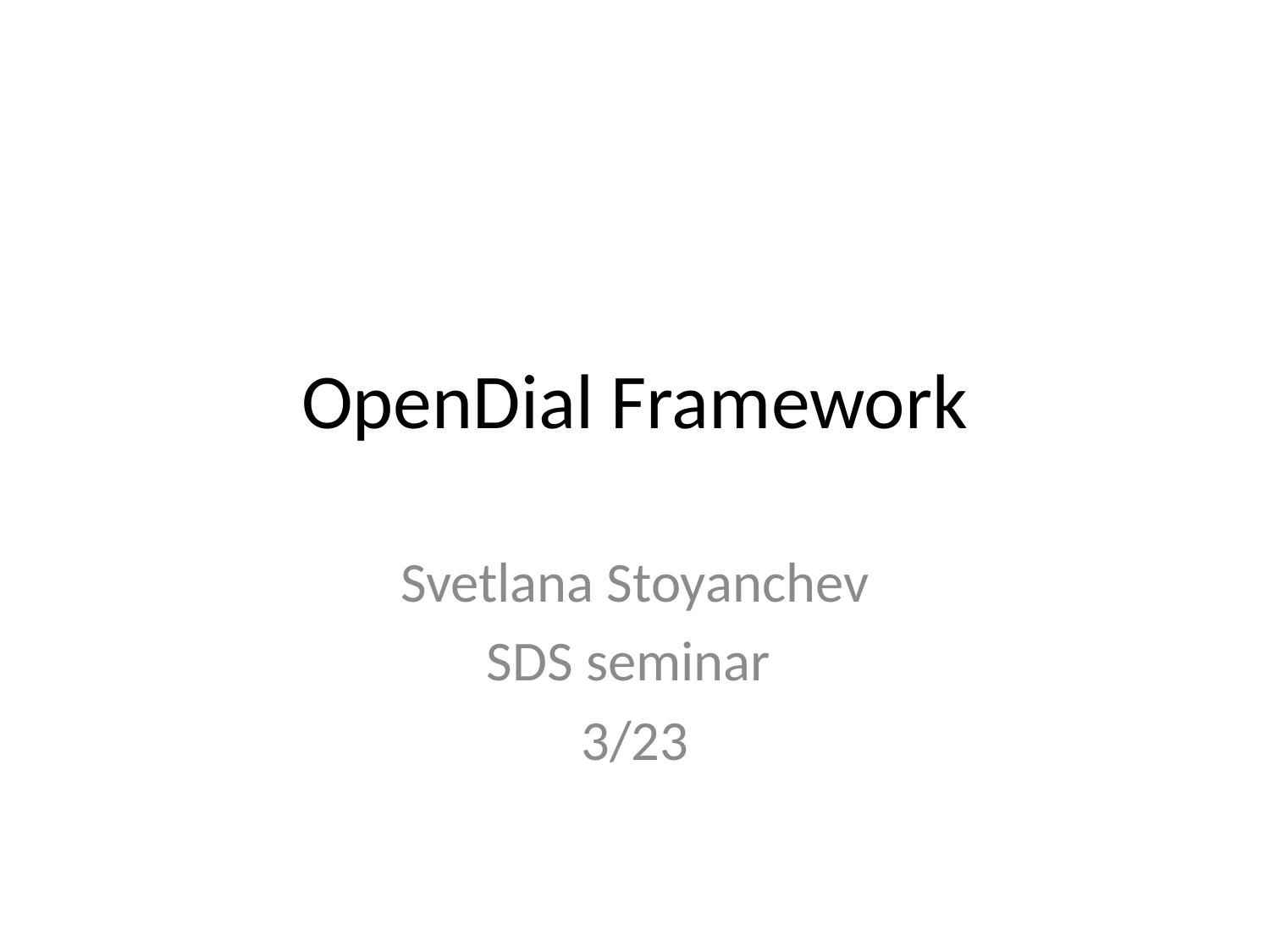

# OpenDial Framework
Svetlana Stoyanchev
SDS seminar
3/23